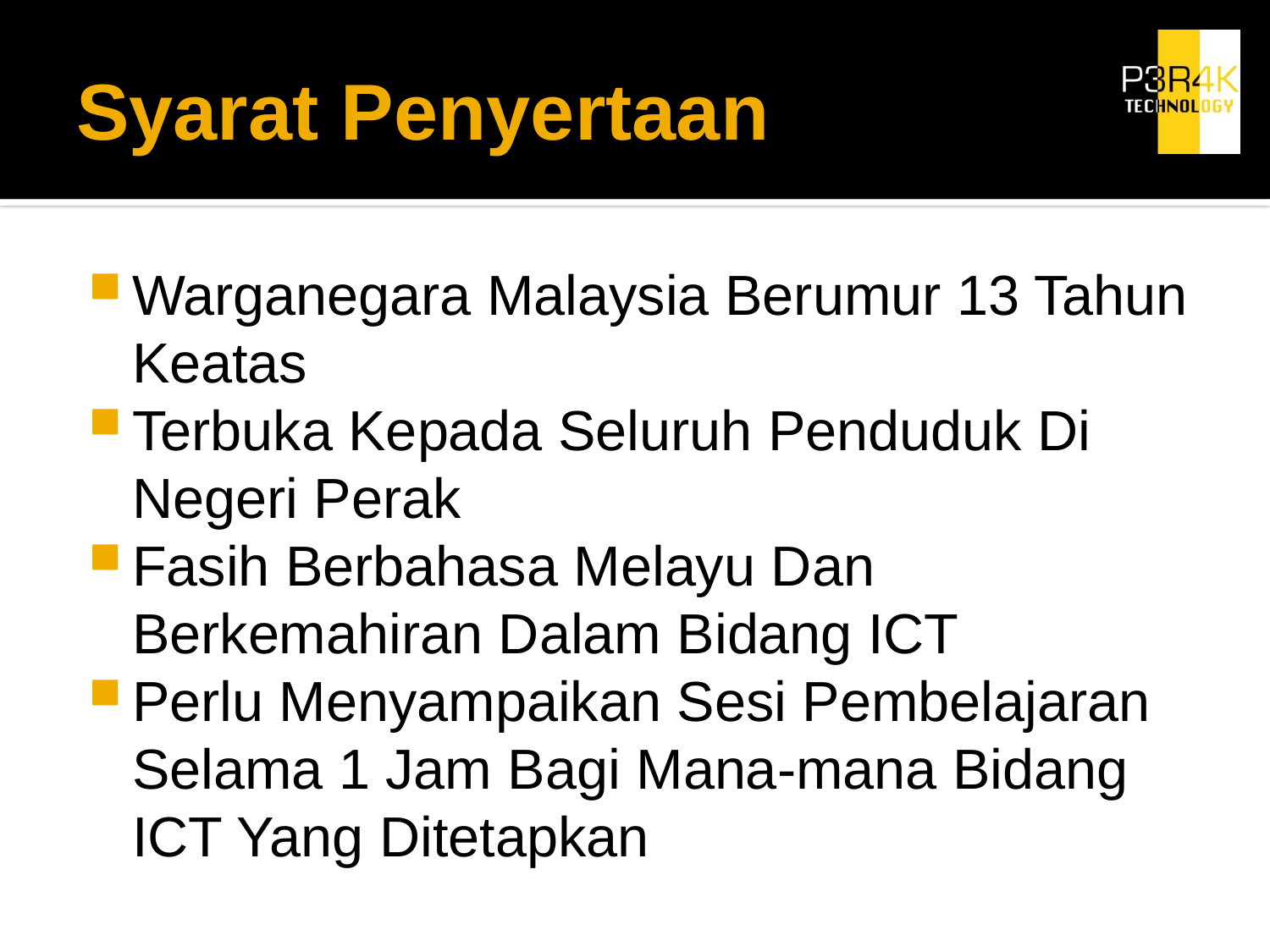

# Syarat Penyertaan
Warganegara Malaysia Berumur 13 Tahun Keatas
Terbuka Kepada Seluruh Penduduk Di Negeri Perak
Fasih Berbahasa Melayu Dan Berkemahiran Dalam Bidang ICT
Perlu Menyampaikan Sesi Pembelajaran Selama 1 Jam Bagi Mana-mana Bidang ICT Yang Ditetapkan